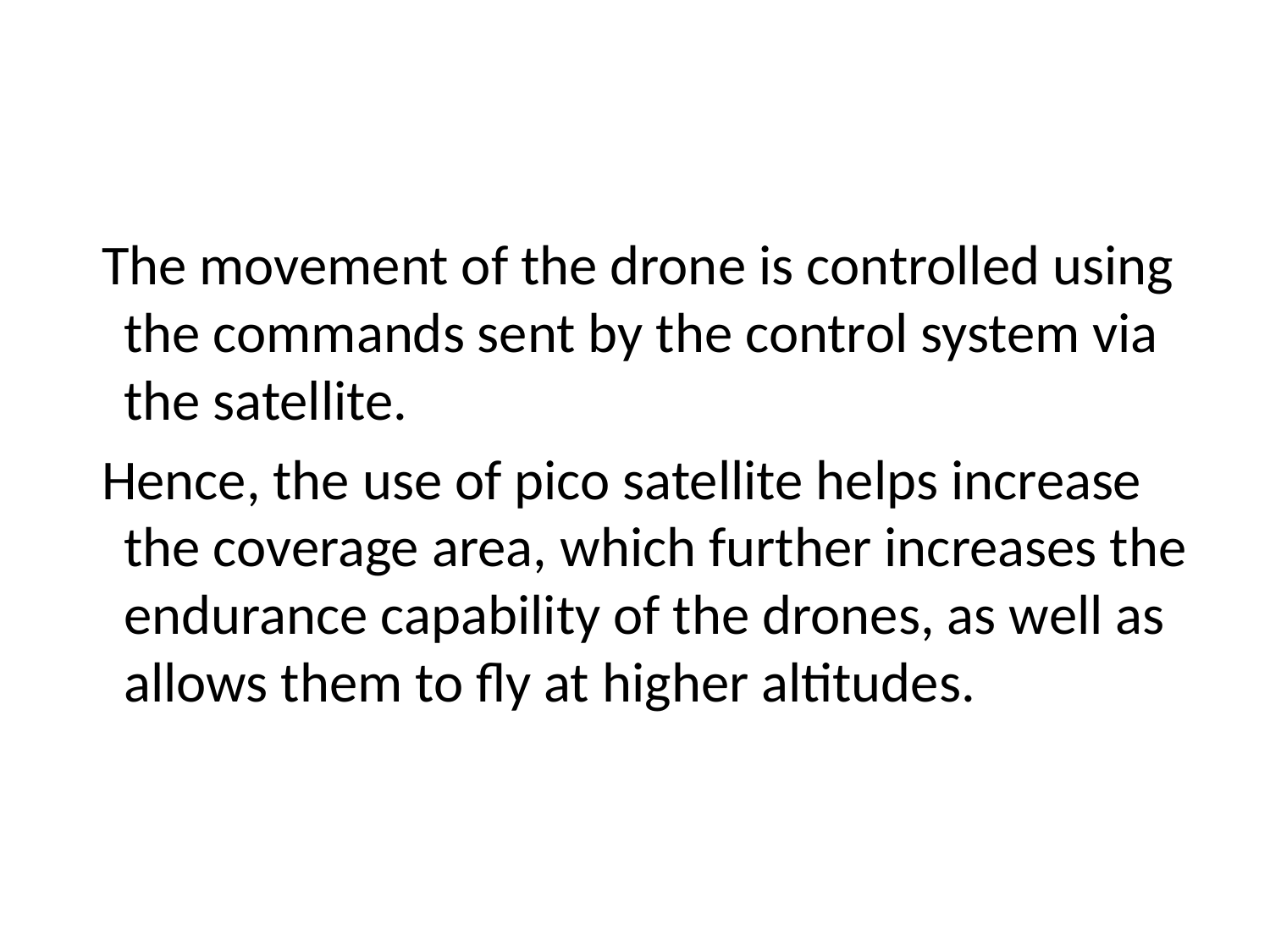

#
  The movement of the drone is controlled using the commands sent by the control system via the satellite.
  Hence, the use of pico satellite helps increase the coverage area, which further increases the endurance capability of the drones, as well as allows them to fly at higher altitudes.